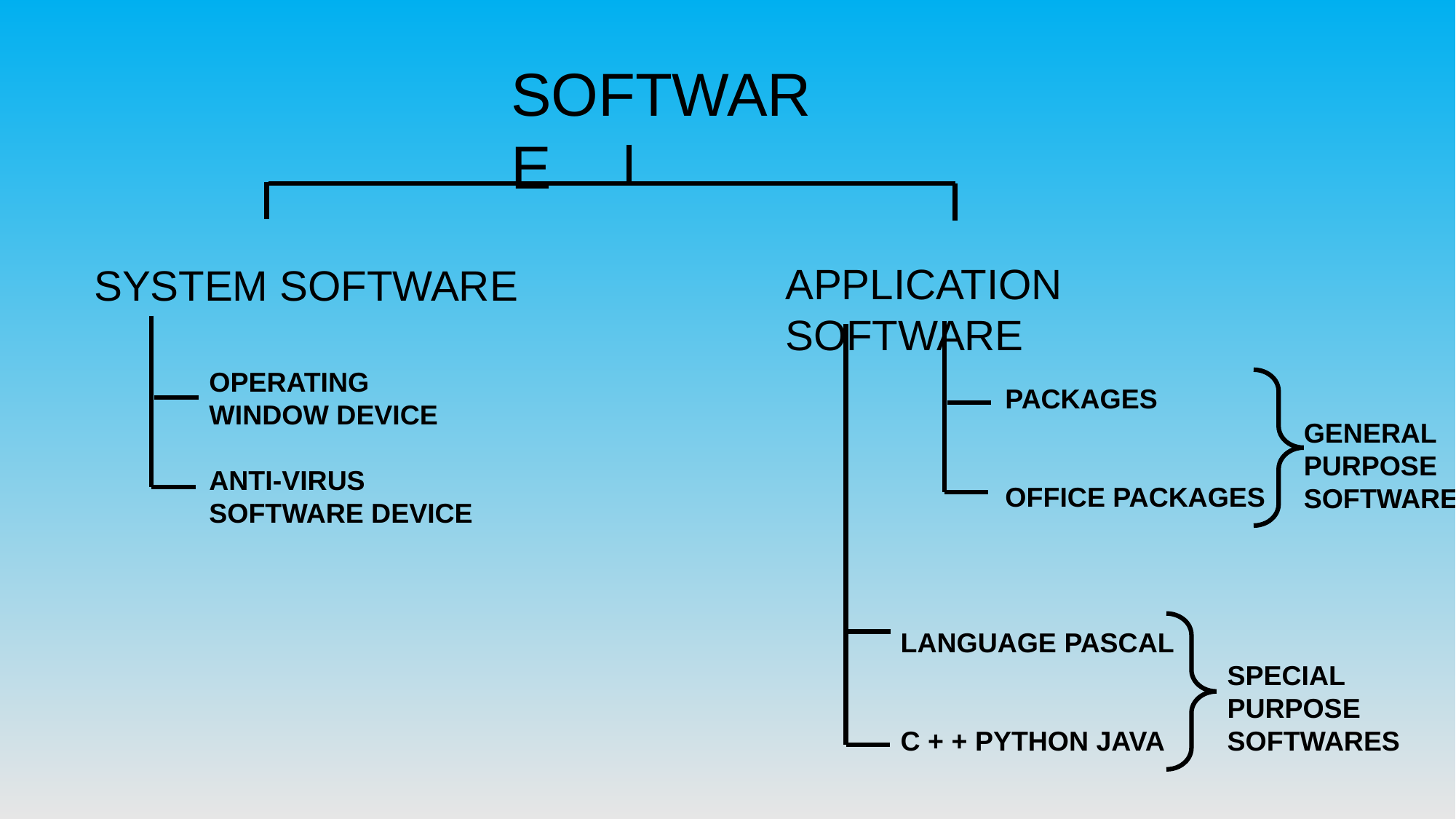

SOFTWARE
APPLICATION SOFTWARE
SYSTEM SOFTWARE
OPERATING WINDOW DEVICE

ANTI-VIRUS SOFTWARE DEVICE

PACKAGES

OFFICE PACKAGES

GENERAL PURPOSE SOFTWARE

LANGUAGE PASCAL

C + + PYTHON JAVA
SPECIAL PURPOSE SOFTWARES